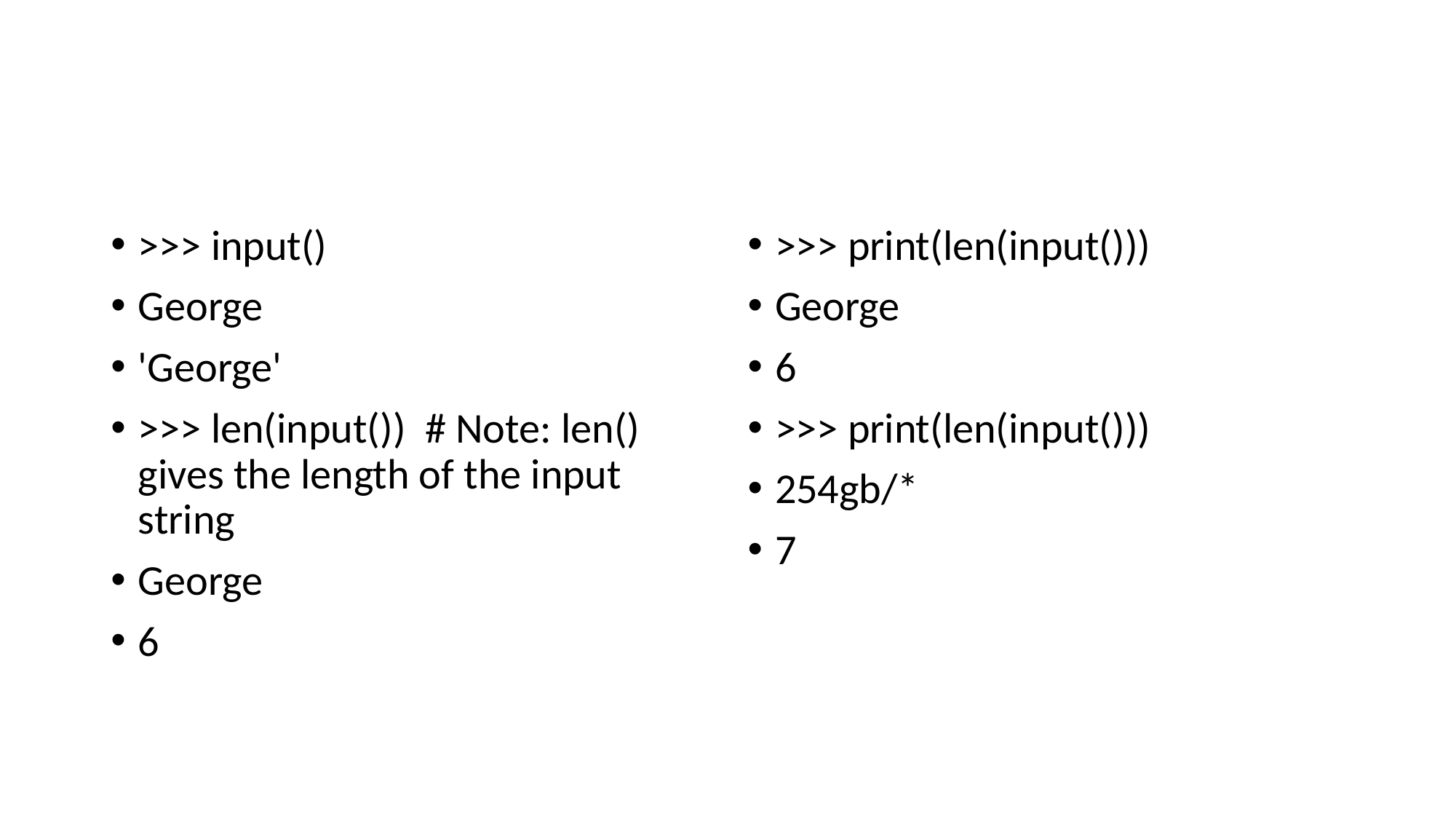

#
>>> input()
George
'George'
>>> len(input())  # Note: len() gives the length of the input string
George
6
>>> print(len(input()))
George
6
>>> print(len(input()))
254gb/*
7